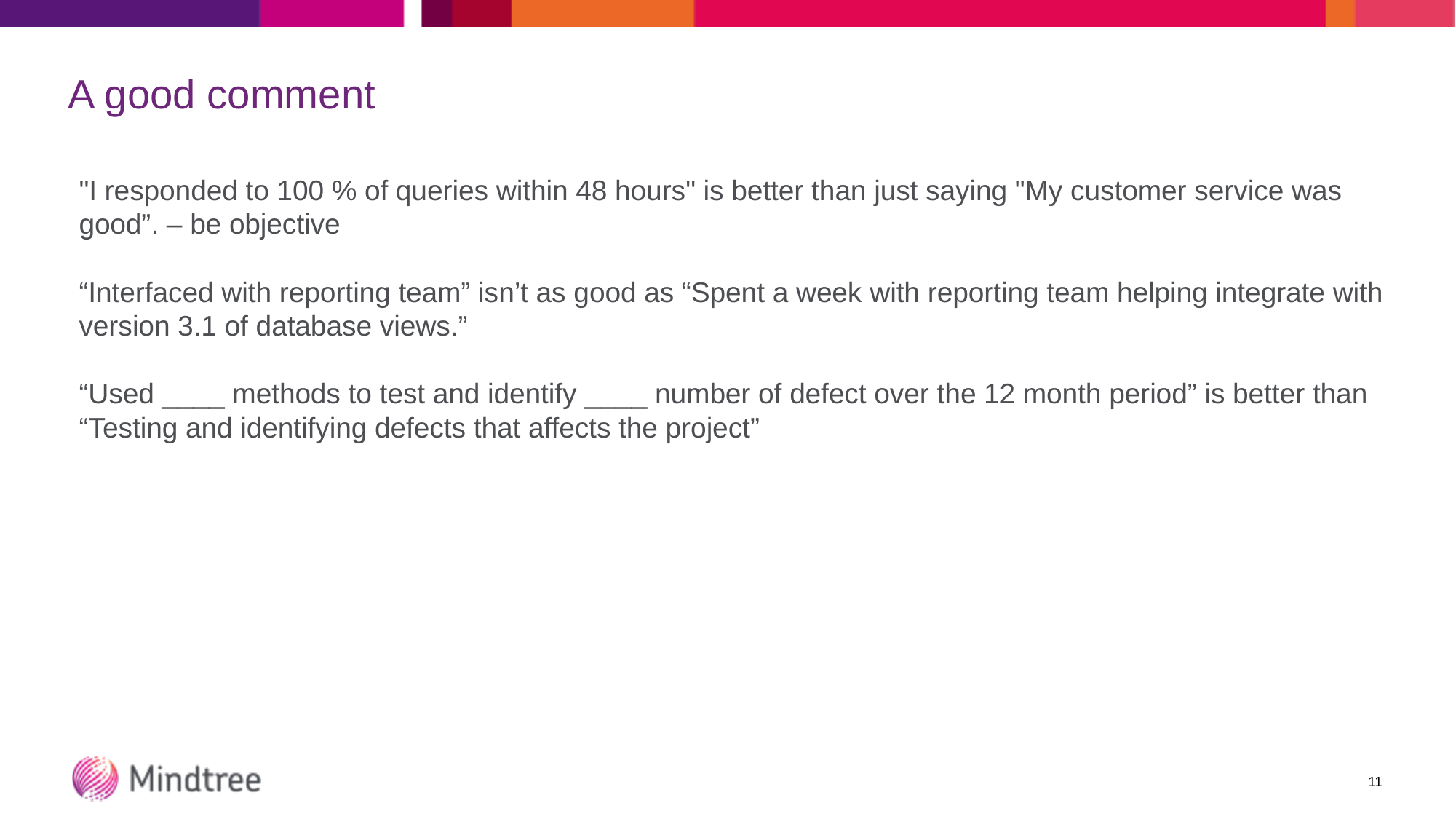

# A good comment
"I responded to 100 % of queries within 48 hours" is better than just saying "My customer service was good”. – be objective

“Interfaced with reporting team” isn’t as good as “Spent a week with reporting team helping integrate with version 3.1 of database views.”

“Used ____ methods to test and identify ____ number of defect over the 12 month period” is better than “Testing and identifying defects that affects the project”
11